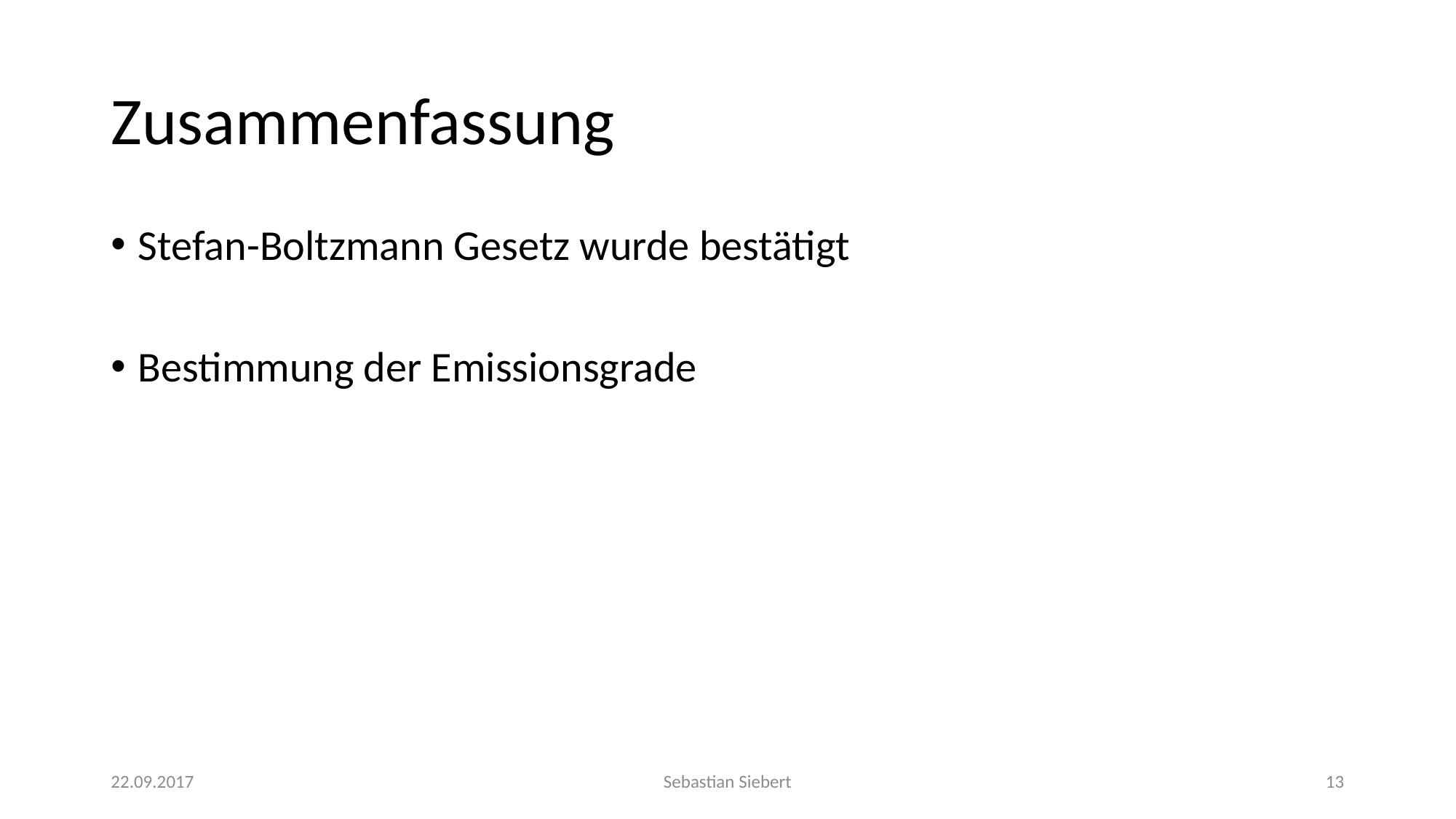

# Zusammenfassung
Stefan-Boltzmann Gesetz wurde bestätigt

Bestimmung der Emissionsgrade
22.09.2017
Sebastian Siebert
13